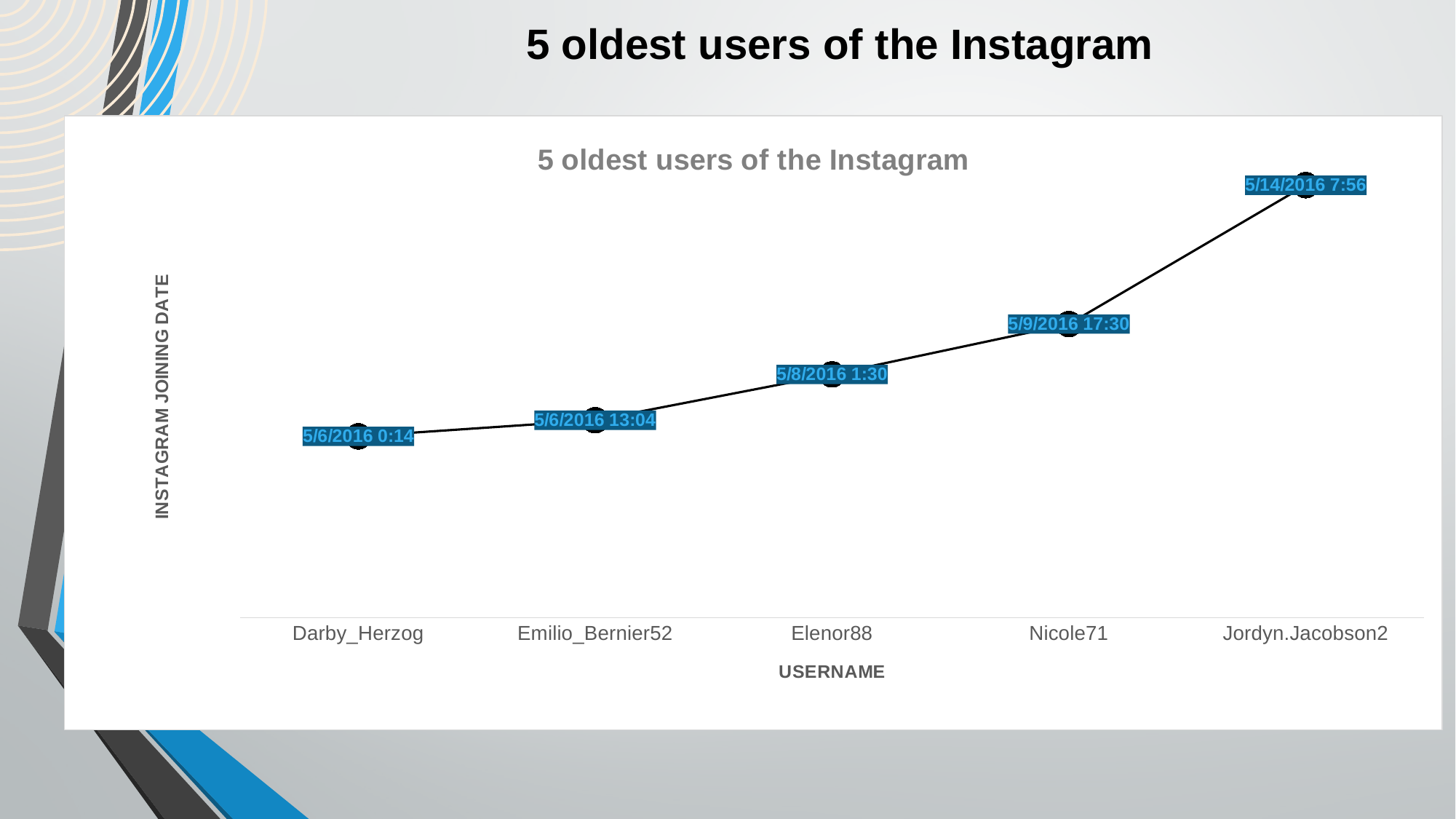

# 5 oldest users of the Instagram

### Chart: 5 oldest users of the Instagram

| Category |  |
|---|---|
| Darby_Herzog | 42496.00996527778 |
| Emilio_Bernier52 | 42496.54479166667 |
| Elenor88 | 42498.06297453704 |
| Nicole71 | 42499.729421296295 |
| Jordyn.Jacobson2 | 42504.33085648148 |
7